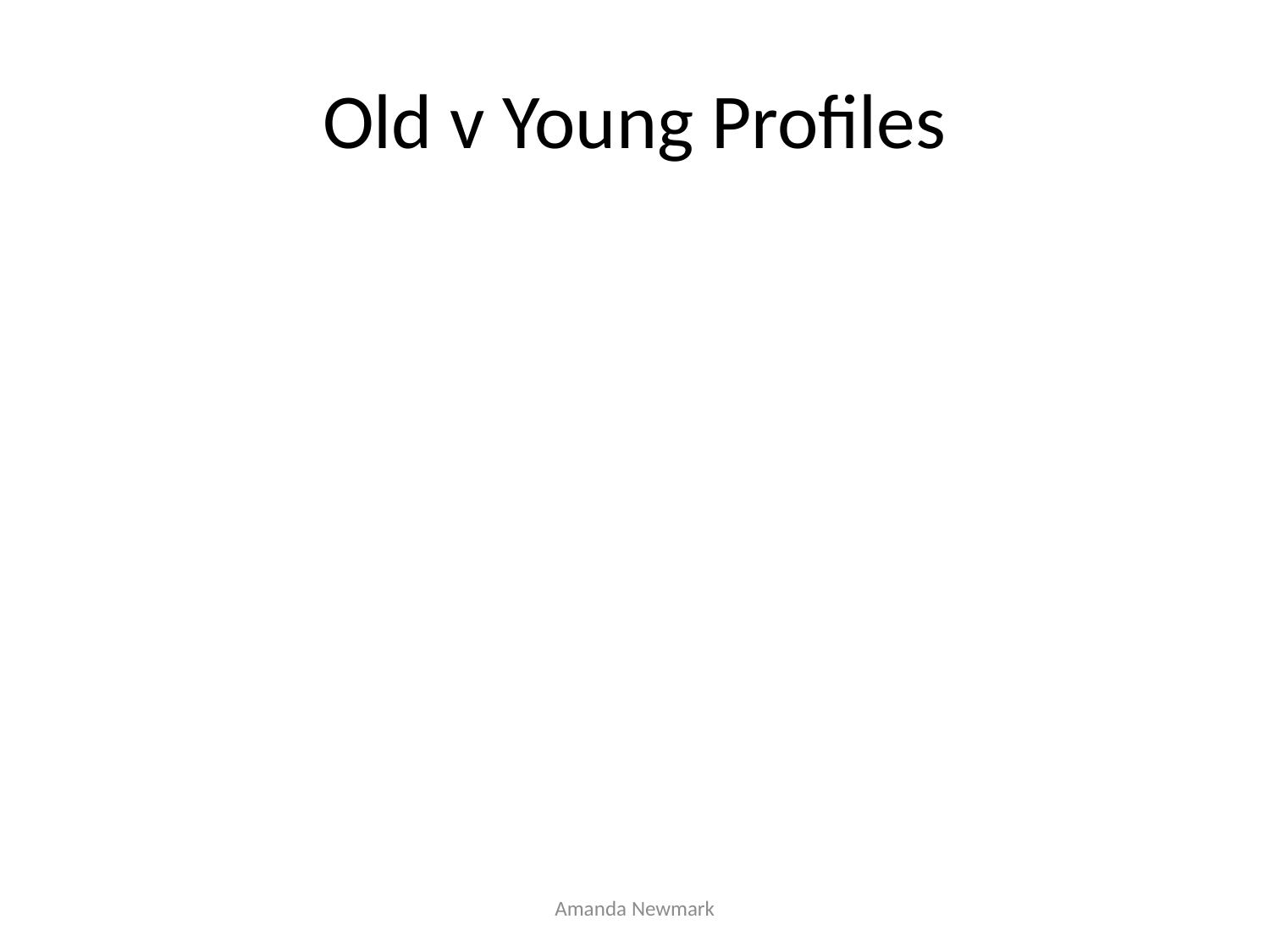

# Old v Young Profiles

Amanda Newmark